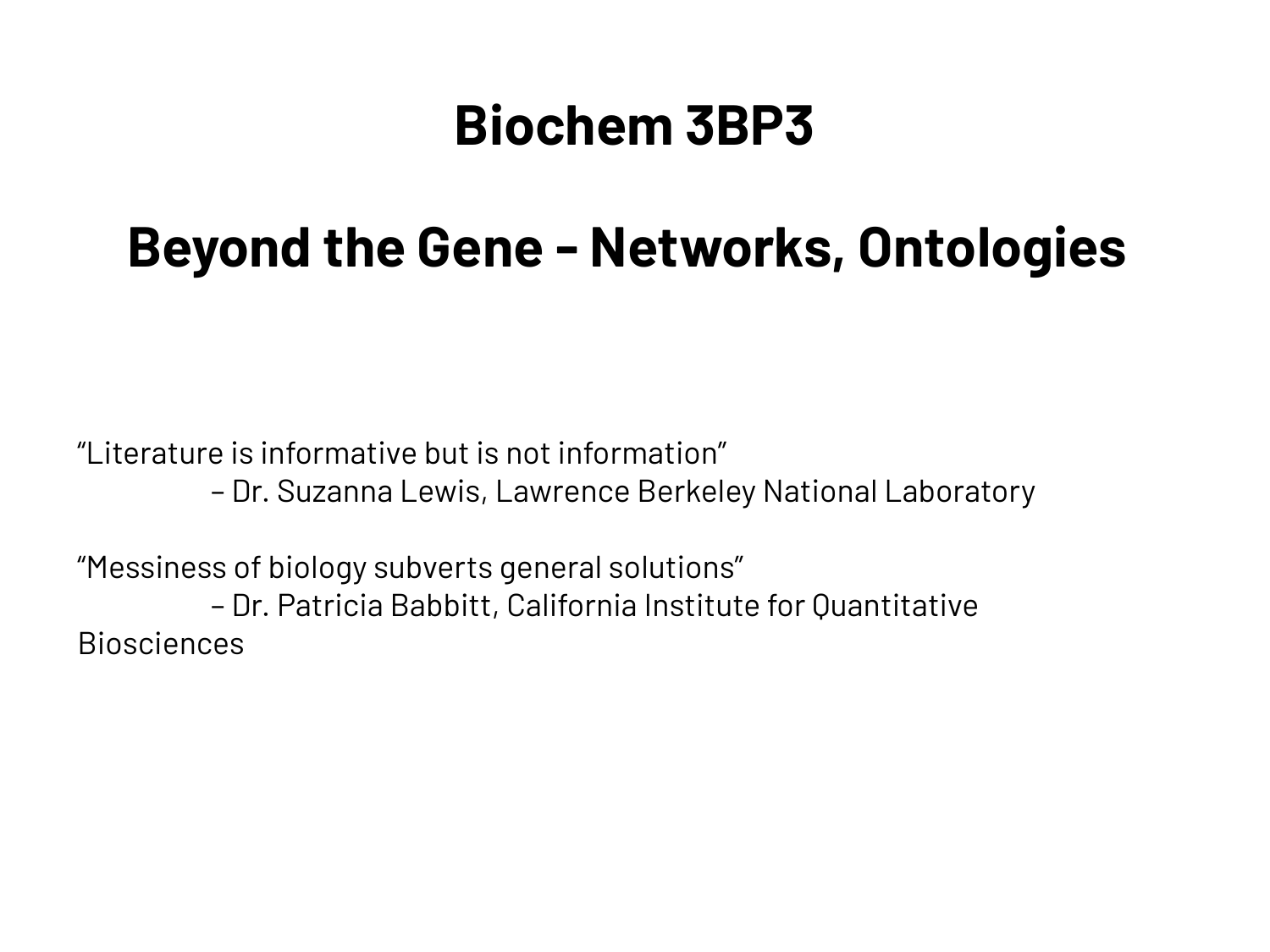

# Biochem 3BP3 Beyond the Gene - Networks, Ontologies
“Literature is informative but is not information”
	 – Dr. Suzanna Lewis, Lawrence Berkeley National Laboratory

“Messiness of biology subverts general solutions”
	 – Dr. Patricia Babbitt, California Institute for Quantitative 	Biosciences